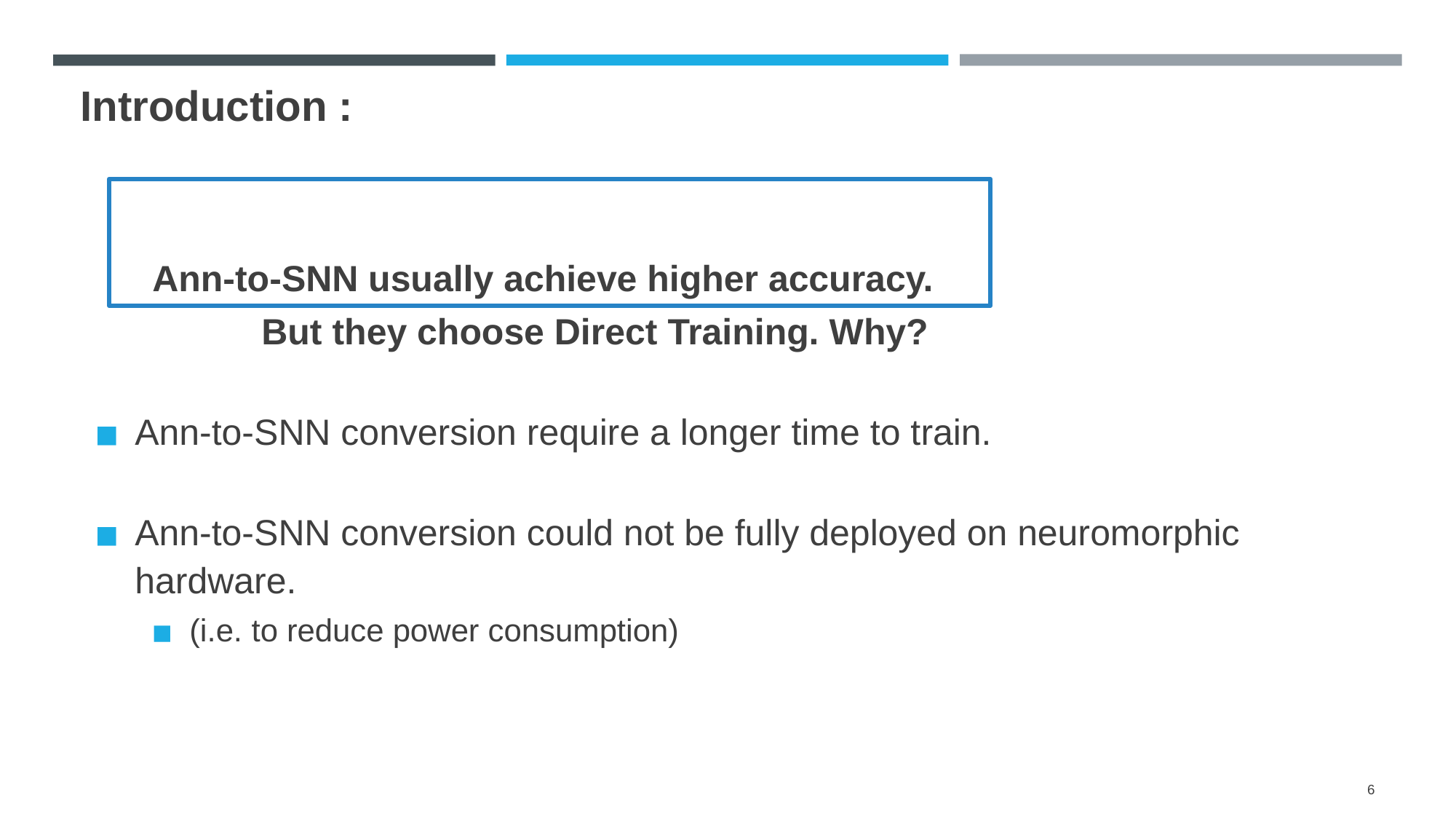

# Introduction :

Ann-to-SNN usually achieve higher accuracy.
	But they choose Direct Training. Why?

Ann-to-SNN conversion require a longer time to train.

Ann-to-SNN conversion could not be fully deployed on neuromorphic hardware.
(i.e. to reduce power consumption)

6